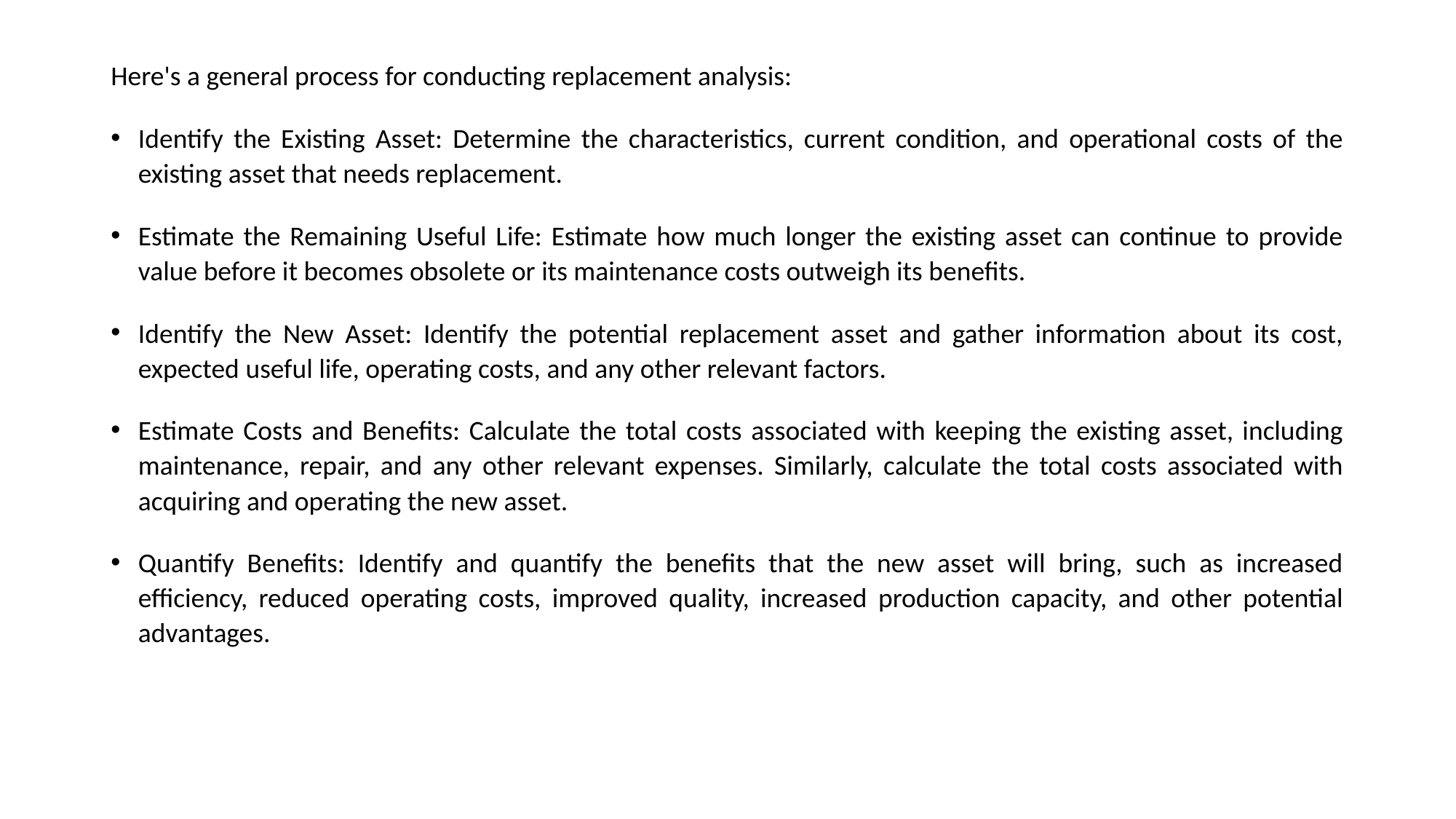

Here's a general process for conducting replacement analysis:
Identify the Existing Asset: Determine the characteristics, current condition, and operational costs of the existing asset that needs replacement.
Estimate the Remaining Useful Life: Estimate how much longer the existing asset can continue to provide value before it becomes obsolete or its maintenance costs outweigh its benefits.
Identify the New Asset: Identify the potential replacement asset and gather information about its cost, expected useful life, operating costs, and any other relevant factors.
Estimate Costs and Benefits: Calculate the total costs associated with keeping the existing asset, including maintenance, repair, and any other relevant expenses. Similarly, calculate the total costs associated with acquiring and operating the new asset.
Quantify Benefits: Identify and quantify the benefits that the new asset will bring, such as increased efficiency, reduced operating costs, improved quality, increased production capacity, and other potential advantages.